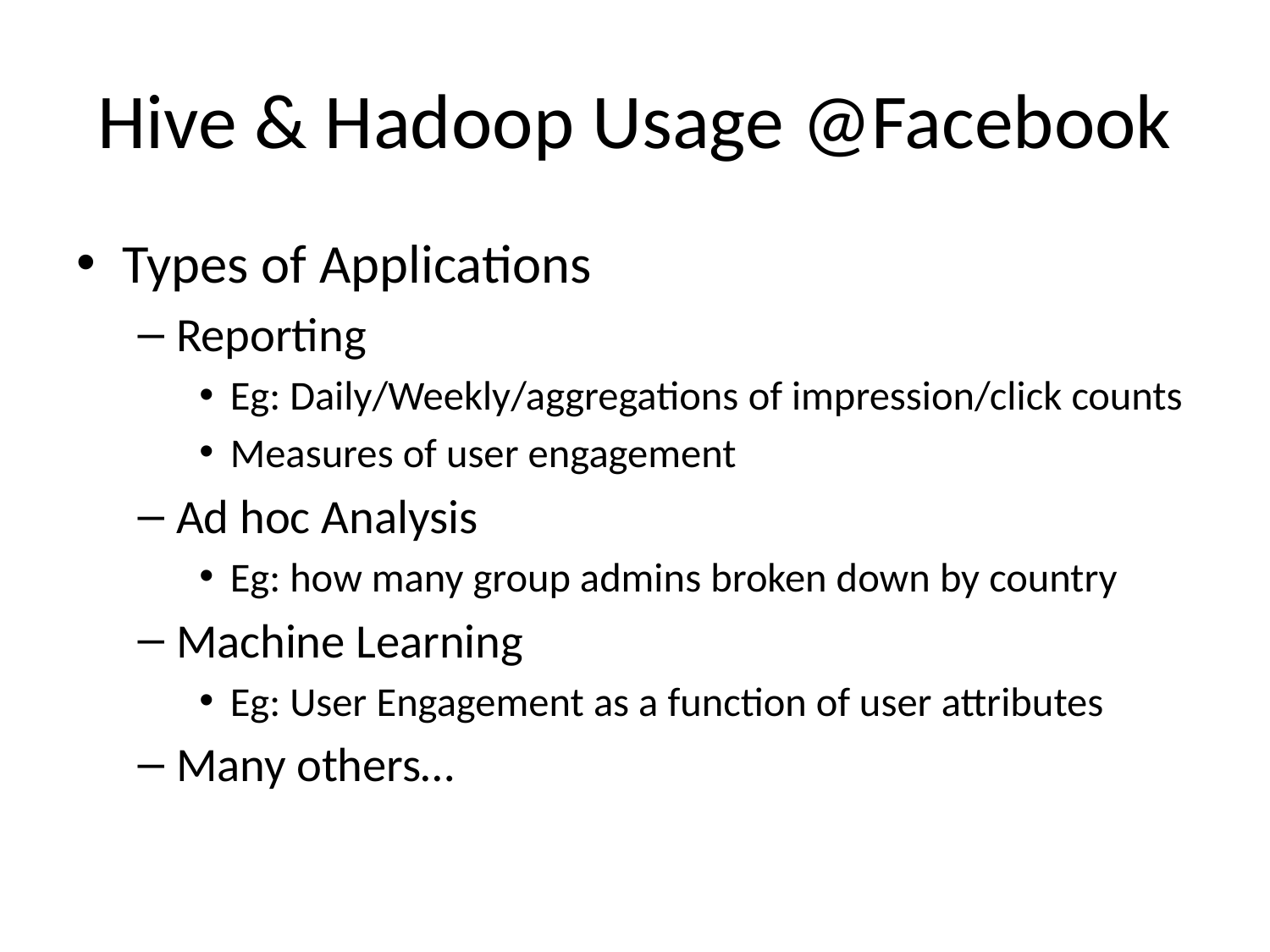

# Hive & Hadoop Usage @Facebook
Types of Applications
Reporting
Eg: Daily/Weekly/aggregations of impression/click counts
Measures of user engagement
Ad hoc Analysis
Eg: how many group admins broken down by country
Machine Learning
Eg: User Engagement as a function of user attributes
Many others…